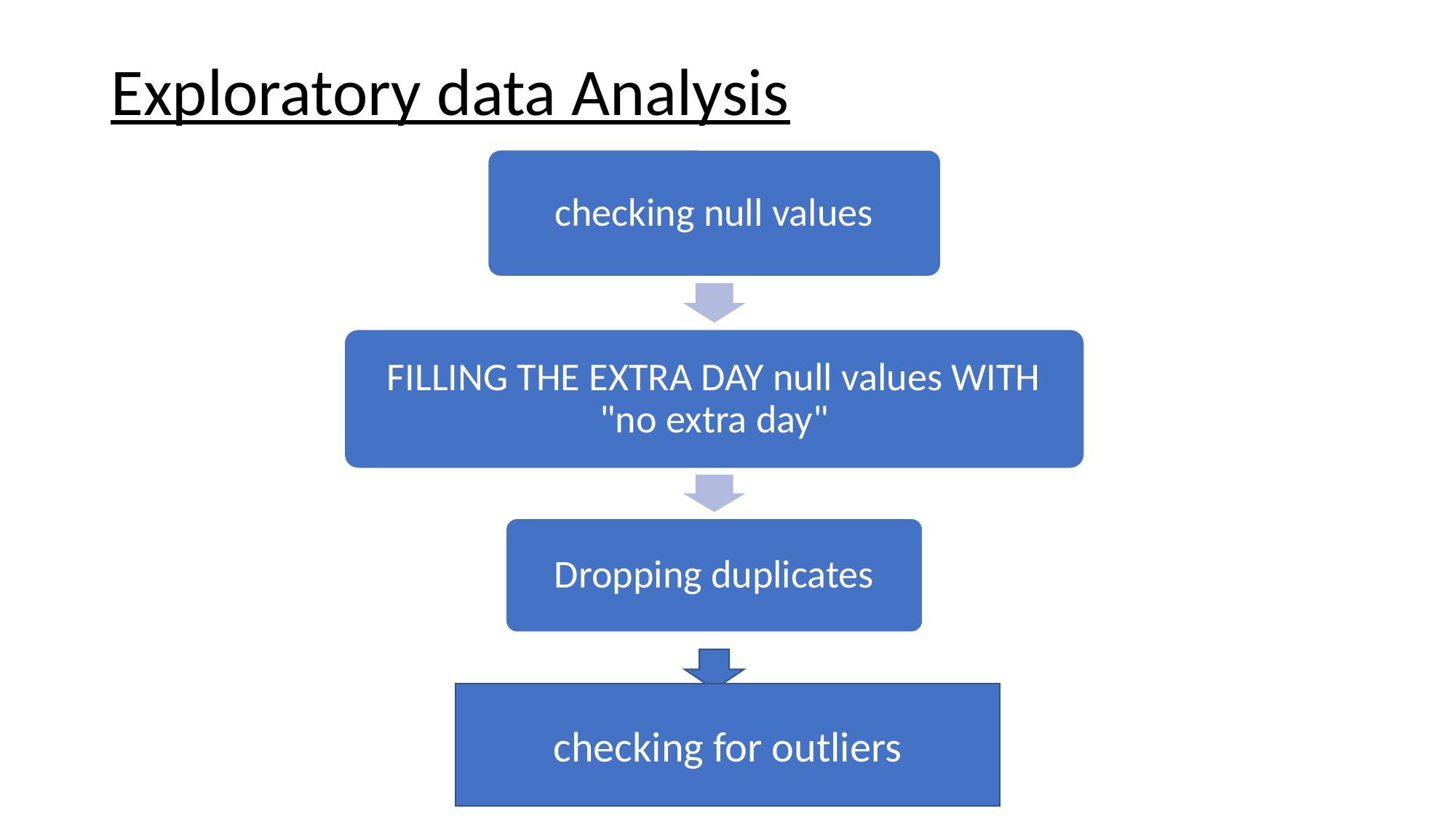

# Exploratory data Analysis
checking null values

FILLING THE EXTRA DAY null values WITH "no extra day"

Dropping duplicates

checking for outliers